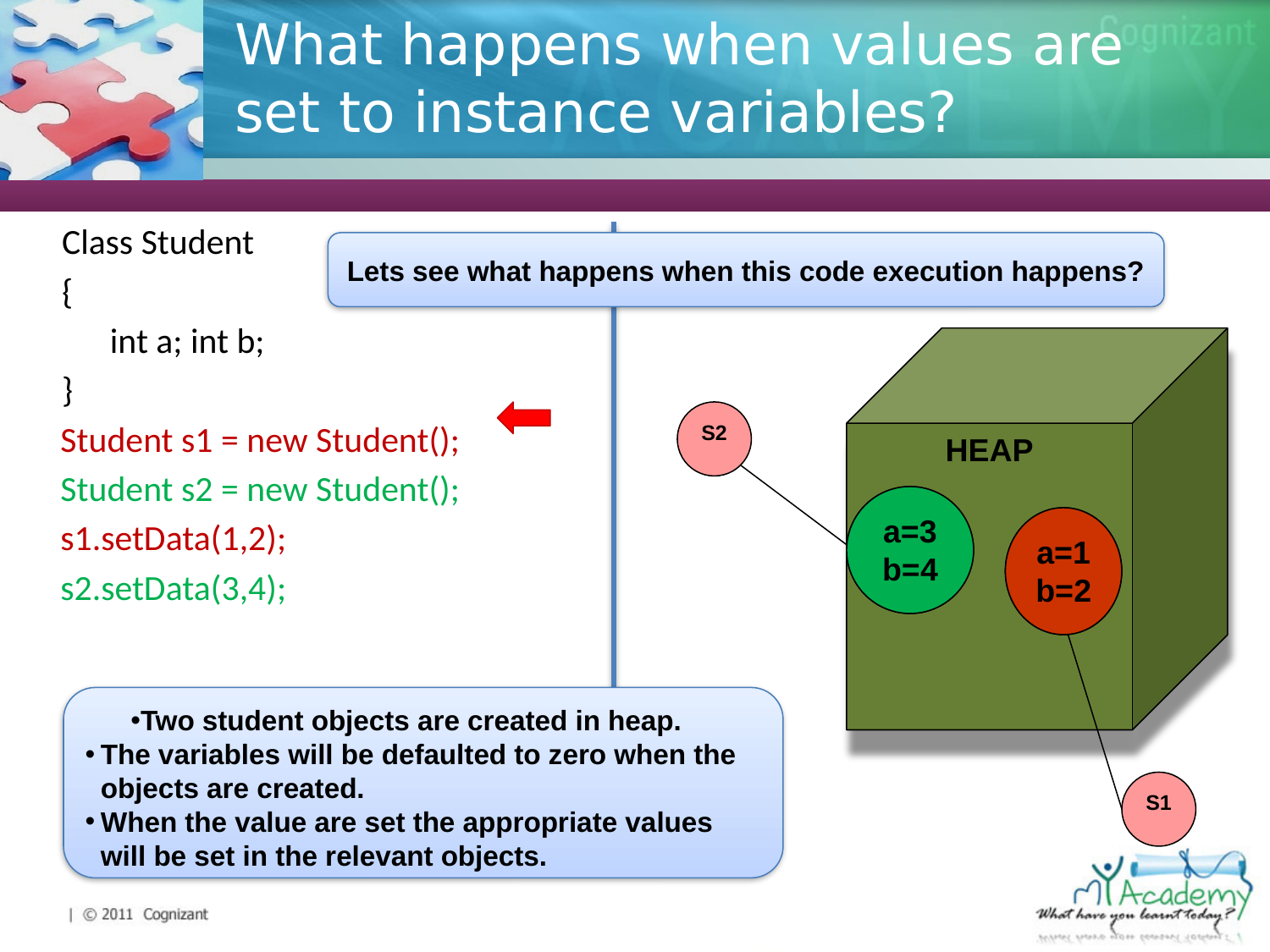

# What happens when values are set to instance variables?
Class Student
{
      int a; int b;
}
  Student s1 = new Student();
  Student s2 = new Student();
  s1.setData(1,2);
  s2.setData(3,4);

Lets see what happens when this code execution happens?
HEAP

S2
a=0b=0
a=3b=4
a=0
b=0
a=1
b=2
Two student objects are created in heap.
The variables will be defaulted to zero when the objects are created.
When the value are set the appropriate values will be set in the relevant objects.
S1